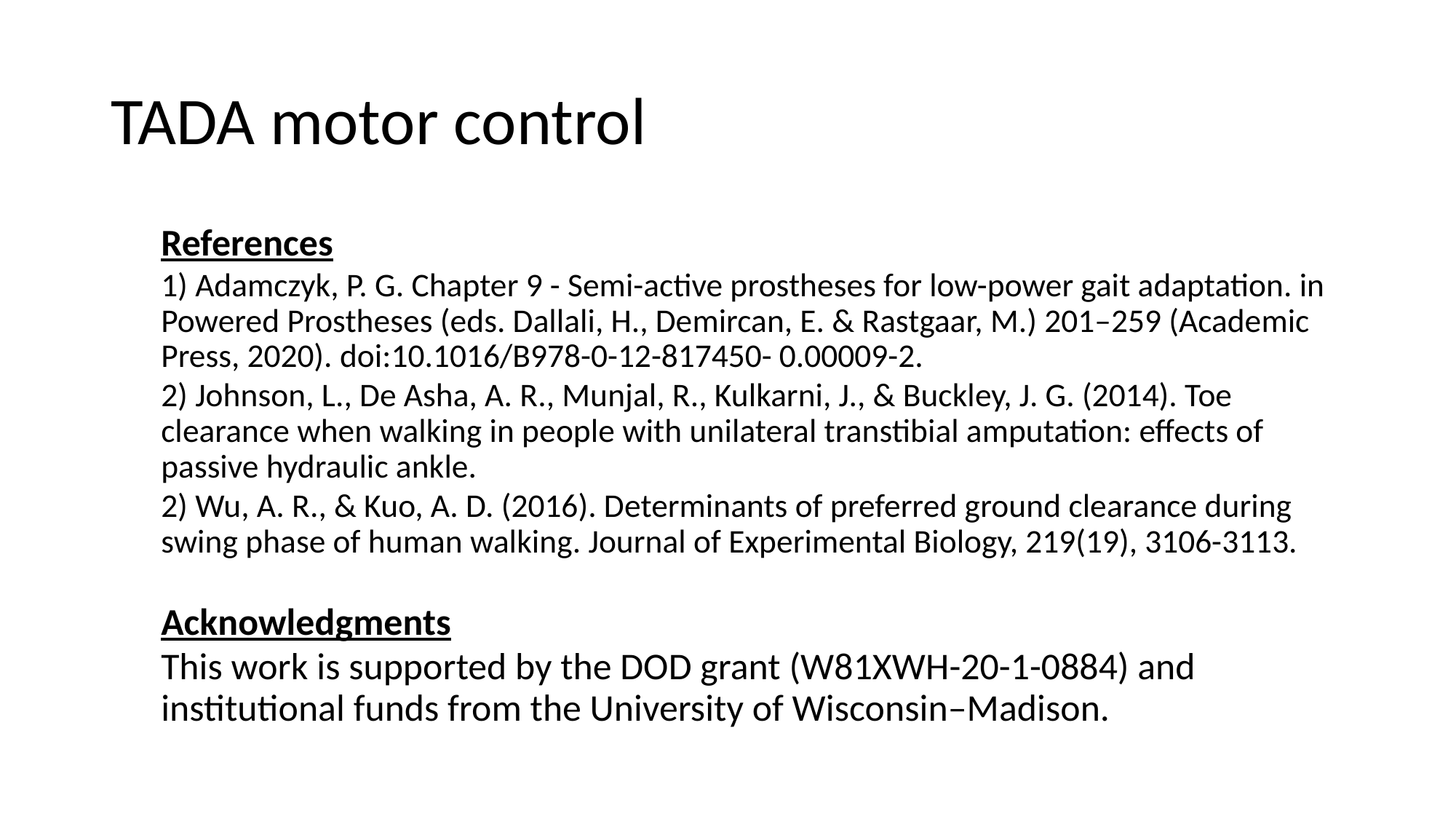

# TADA motor control
References
1) Adamczyk, P. G. Chapter 9 - Semi-active prostheses for low-power gait adaptation. in Powered Prostheses (eds. Dallali, H., Demircan, E. & Rastgaar, M.) 201–259 (Academic Press, 2020). doi:10.1016/B978-0-12-817450- 0.00009-2.
2) Johnson, L., De Asha, A. R., Munjal, R., Kulkarni, J., & Buckley, J. G. (2014). Toe clearance when walking in people with unilateral transtibial amputation: effects of passive hydraulic ankle.
2) Wu, A. R., & Kuo, A. D. (2016). Determinants of preferred ground clearance during swing phase of human walking. Journal of Experimental Biology, 219(19), 3106-3113.

Acknowledgments
This work is supported by the DOD grant (W81XWH-20-1-0884) and institutional funds from the University of Wisconsin–Madison.